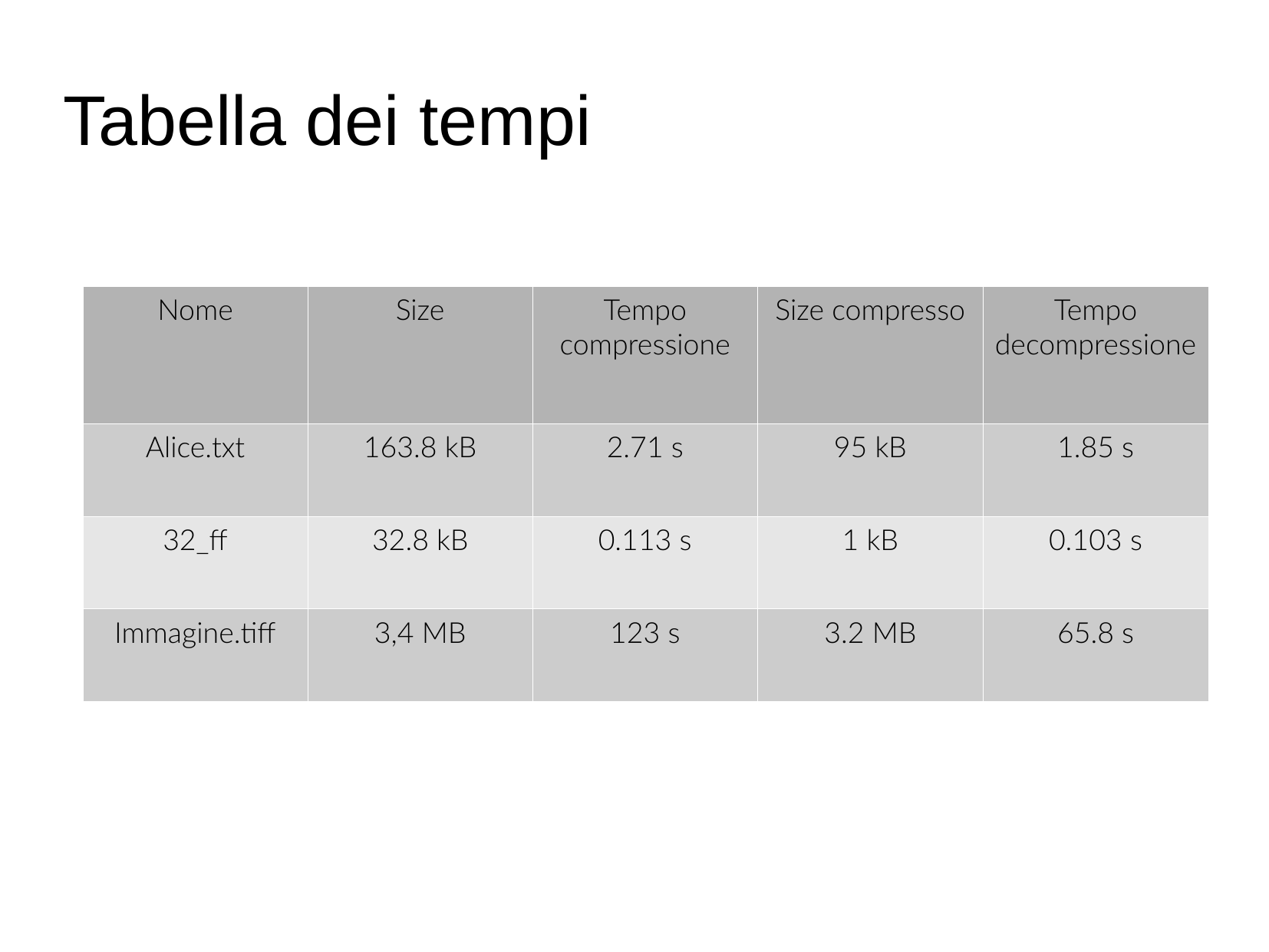

Tabella dei tempi

| Nome | Size | Tempo compressione | Size compresso | Tempo decompressione |
| --- | --- | --- | --- | --- |
| Alice.txt | 163.8 kB | 2.71 s | 95 kB | 1.85 s |
| 32\_ff | 32.8 kB | 0.113 s | 1 kB | 0.103 s |
| Immagine.tiff | 3,4 MB | 123 s | 3.2 MB | 65.8 s |